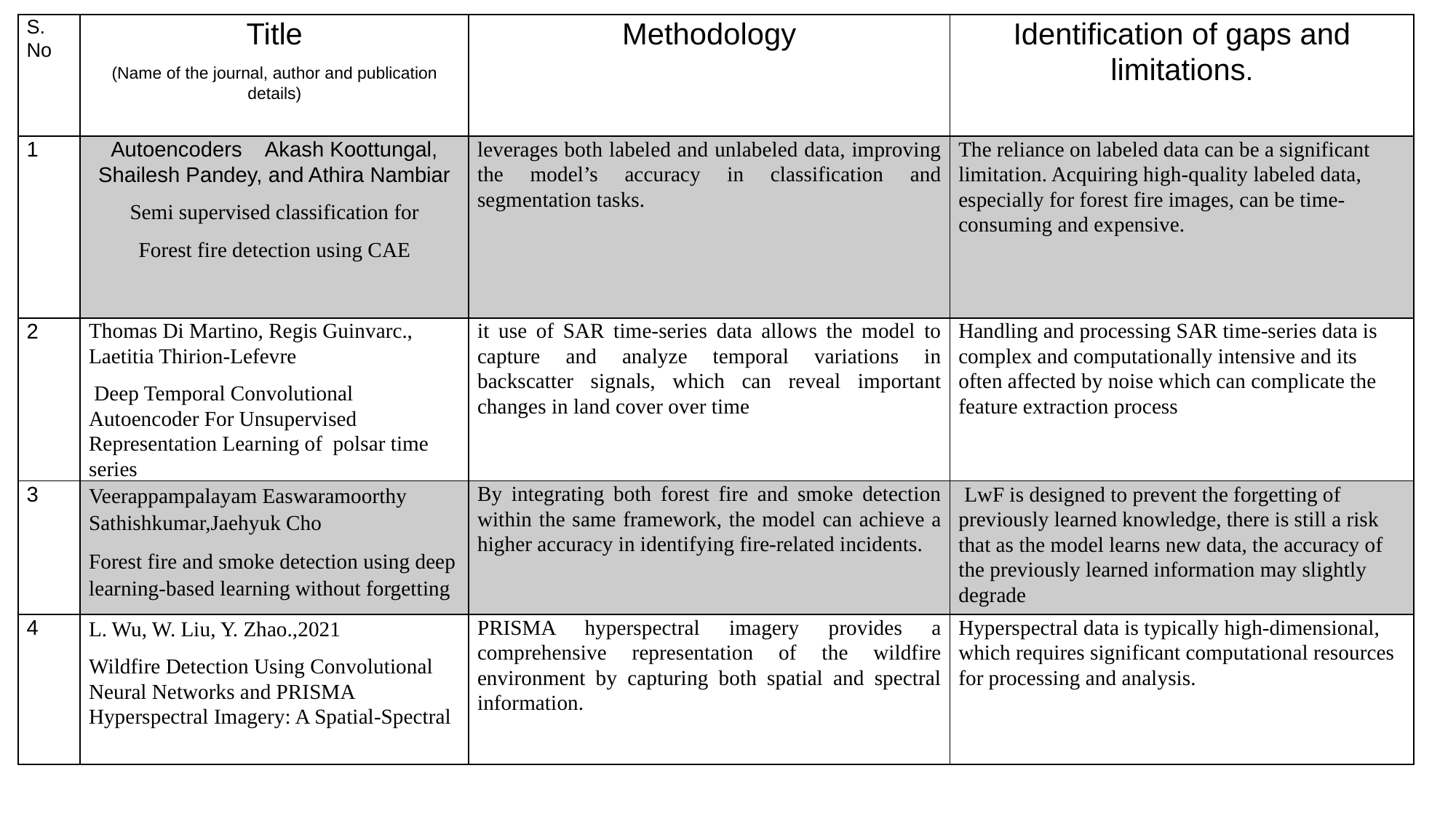

| S. No | Title (Name of the journal, author and publication details) | Methodology | Identification of gaps and limitations. |
| --- | --- | --- | --- |
| 1 | Autoencoders Akash Koottungal, Shailesh Pandey, and Athira Nambiar Semi supervised classification for Forest fire detection using CAE | leverages both labeled and unlabeled data, improving the model’s accuracy in classification and segmentation tasks. | The reliance on labeled data can be a significant limitation. Acquiring high-quality labeled data, especially for forest fire images, can be time-consuming and expensive. |
| 2 | Thomas Di Martino, Regis Guinvarc., Laetitia Thirion-Lefevre Deep Temporal Convolutional Autoencoder For Unsupervised Representation Learning of polsar time series | it use of SAR time-series data allows the model to capture and analyze temporal variations in backscatter signals, which can reveal important changes in land cover over time | Handling and processing SAR time-series data is complex and computationally intensive and its often affected by noise which can complicate the feature extraction process |
| 3 | Veerappampalayam Easwaramoorthy Sathishkumar,Jaehyuk Cho Forest fire and smoke detection using deep learning-based learning without forgetting | By integrating both forest fire and smoke detection within the same framework, the model can achieve a higher accuracy in identifying fire-related incidents. | LwF is designed to prevent the forgetting of previously learned knowledge, there is still a risk that as the model learns new data, the accuracy of the previously learned information may slightly degrade |
| 4 | L. Wu, W. Liu, Y. Zhao.,2021 Wildfire Detection Using Convolutional Neural Networks and PRISMA Hyperspectral Imagery: A Spatial-Spectral | PRISMA hyperspectral imagery provides a comprehensive representation of the wildfire environment by capturing both spatial and spectral information. | Hyperspectral data is typically high-dimensional, which requires significant computational resources for processing and analysis. |